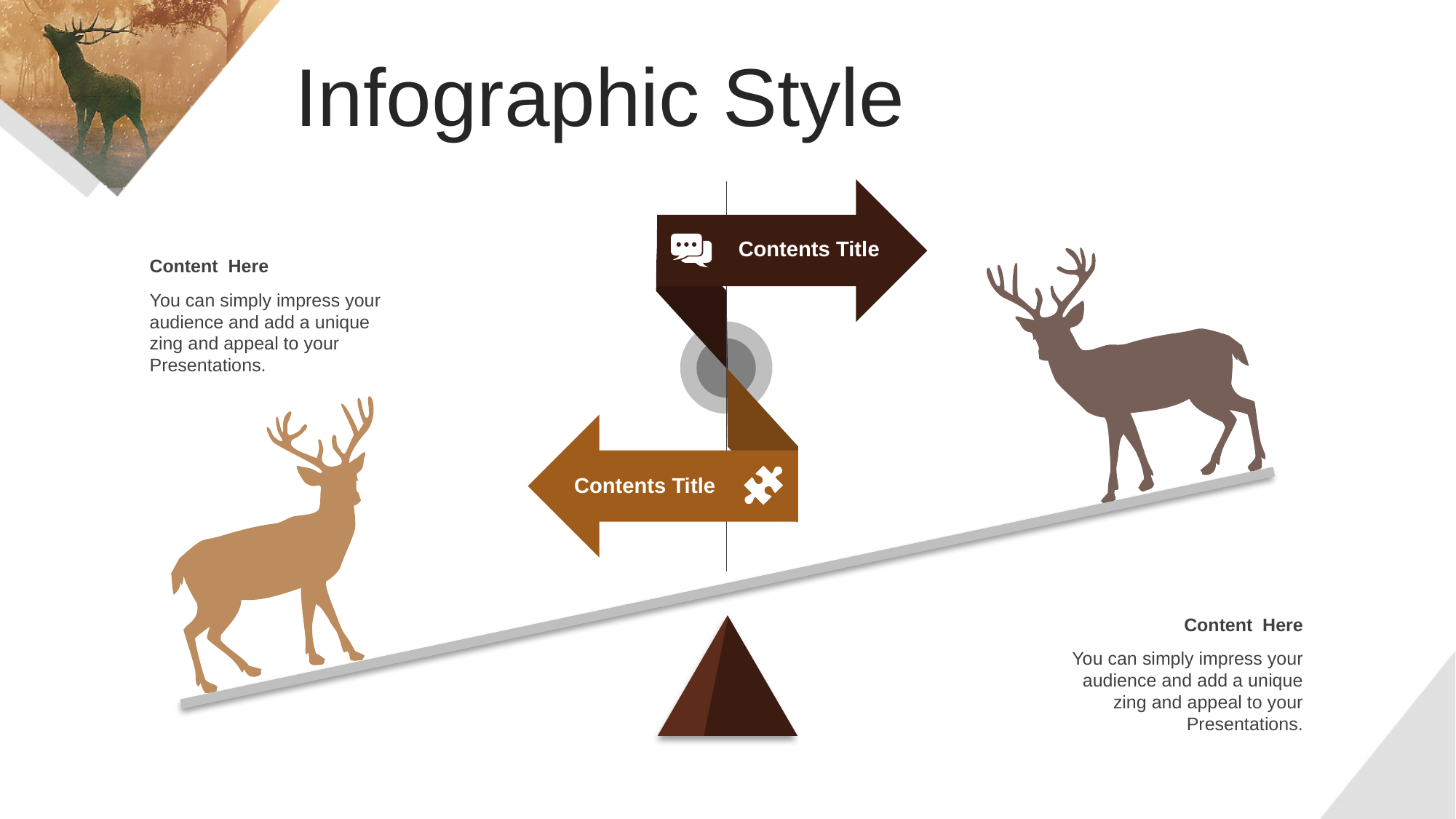

Infographic Style

Contents Title

Content  Here
You can simply impress your audience and add a unique zing and appeal to your Presentations.
Contents Title

Contents Title
Contents Title

Content  Here
You can simply impress your audience and add a unique zing and appeal to your Presentations.